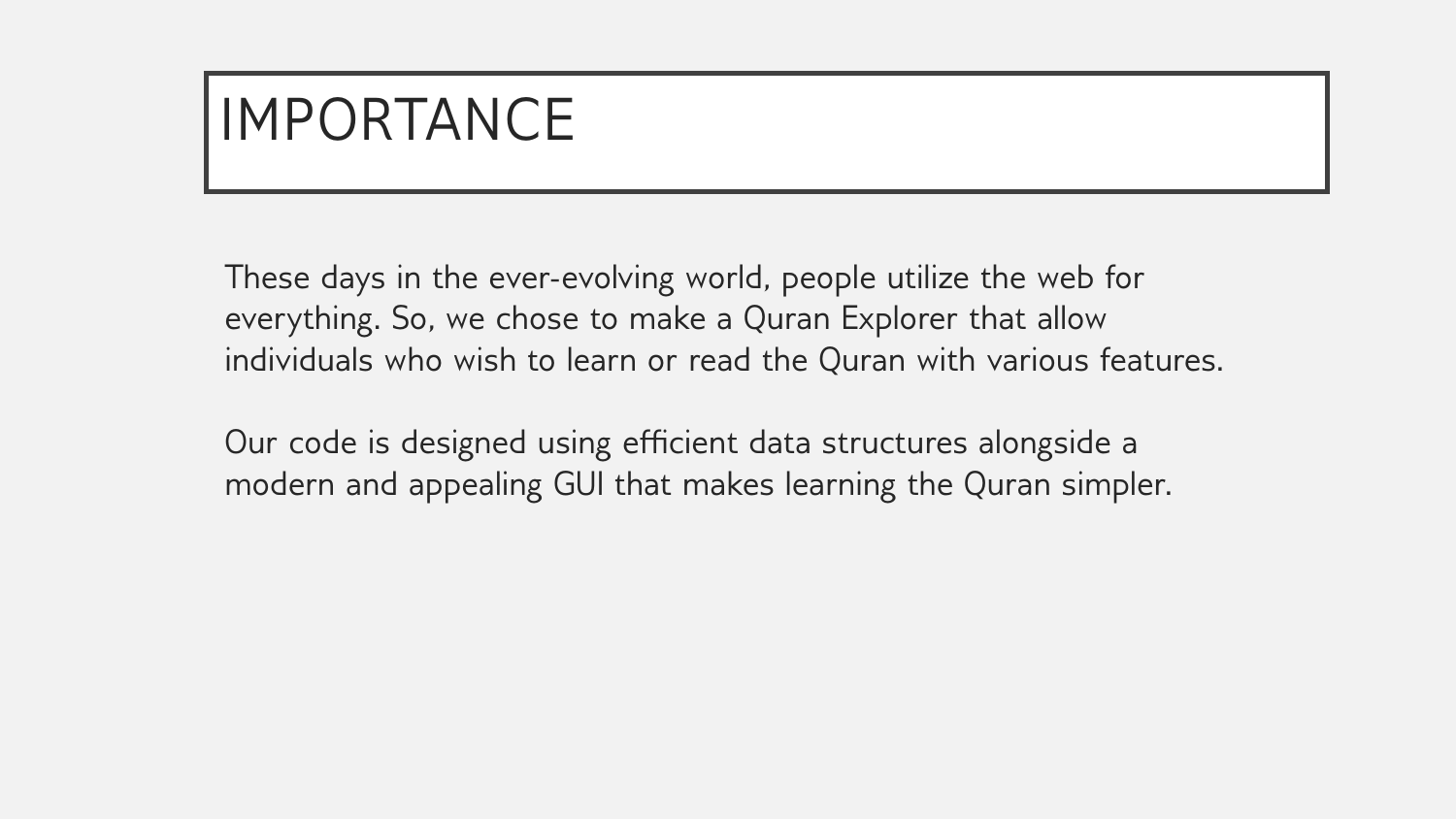

# IMPORTANCE
These days in the ever-evolving world, people utilize the web for everything. So, we chose to make a Quran Explorer that allow individuals who wish to learn or read the Quran with various features.

Our code is designed using efficient data structures alongside a modern and appealing GUI that makes learning the Quran simpler.